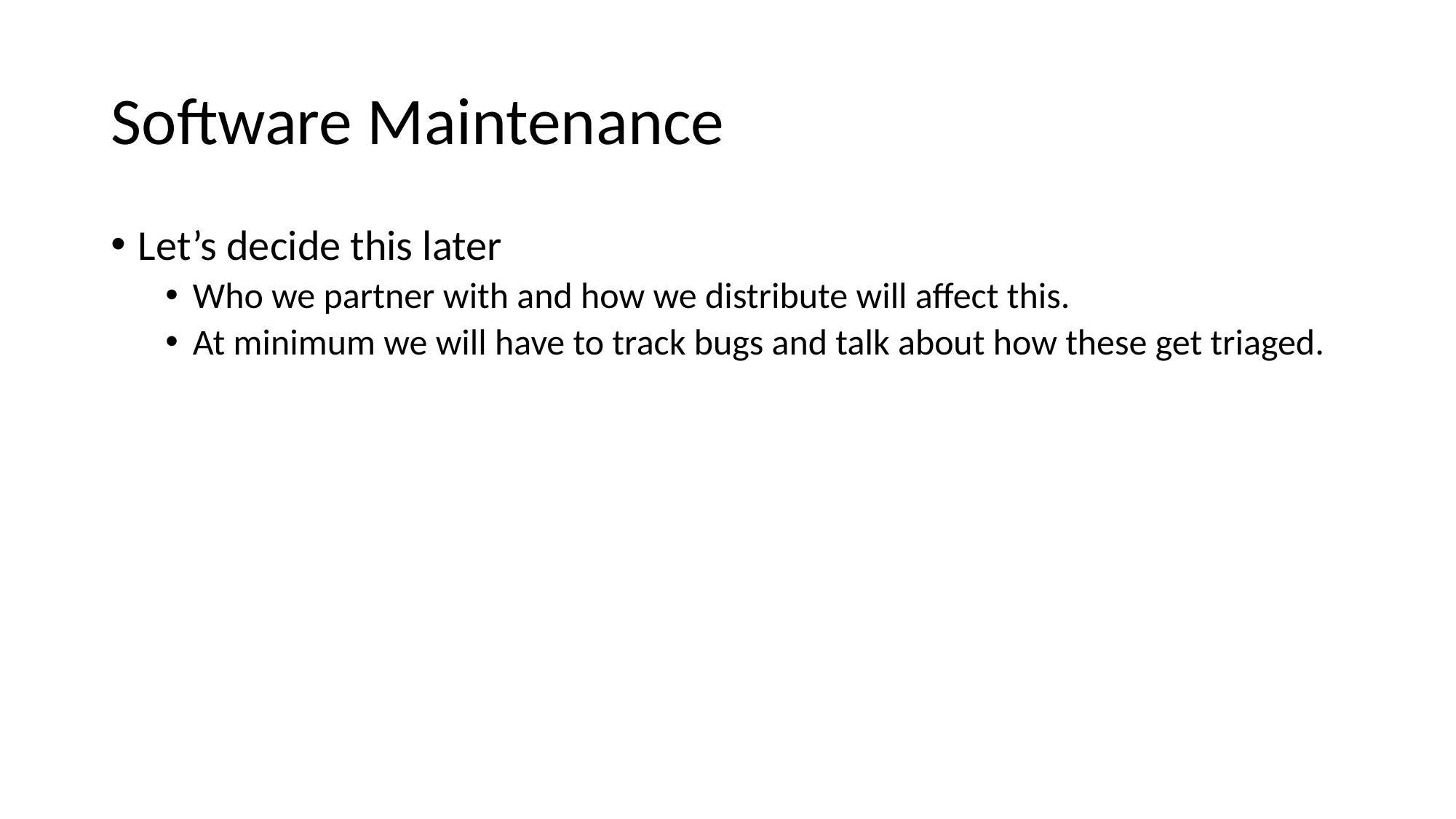

# Software Maintenance
Let’s decide this later
Who we partner with and how we distribute will affect this.
At minimum we will have to track bugs and talk about how these get triaged.